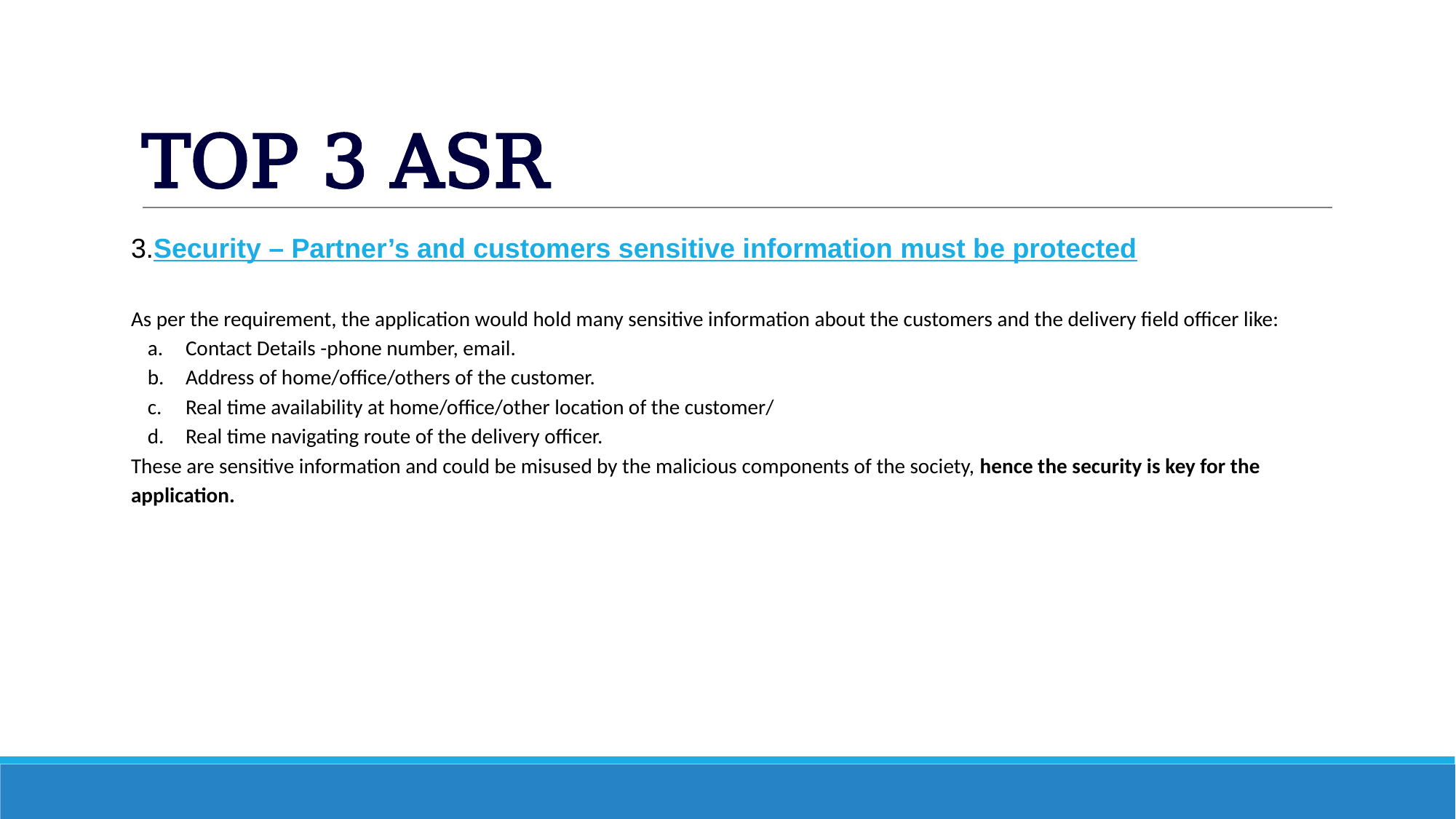

# TOP 3 ASR
3.Security – Partner’s and customers sensitive information must be protected

As per the requirement, the application would hold many sensitive information about the customers and the delivery field officer like:
Contact Details -phone number, email.
Address of home/office/others of the customer.
Real time availability at home/office/other location of the customer/
Real time navigating route of the delivery officer.
These are sensitive information and could be misused by the malicious components of the society, hence the security is key for the application.